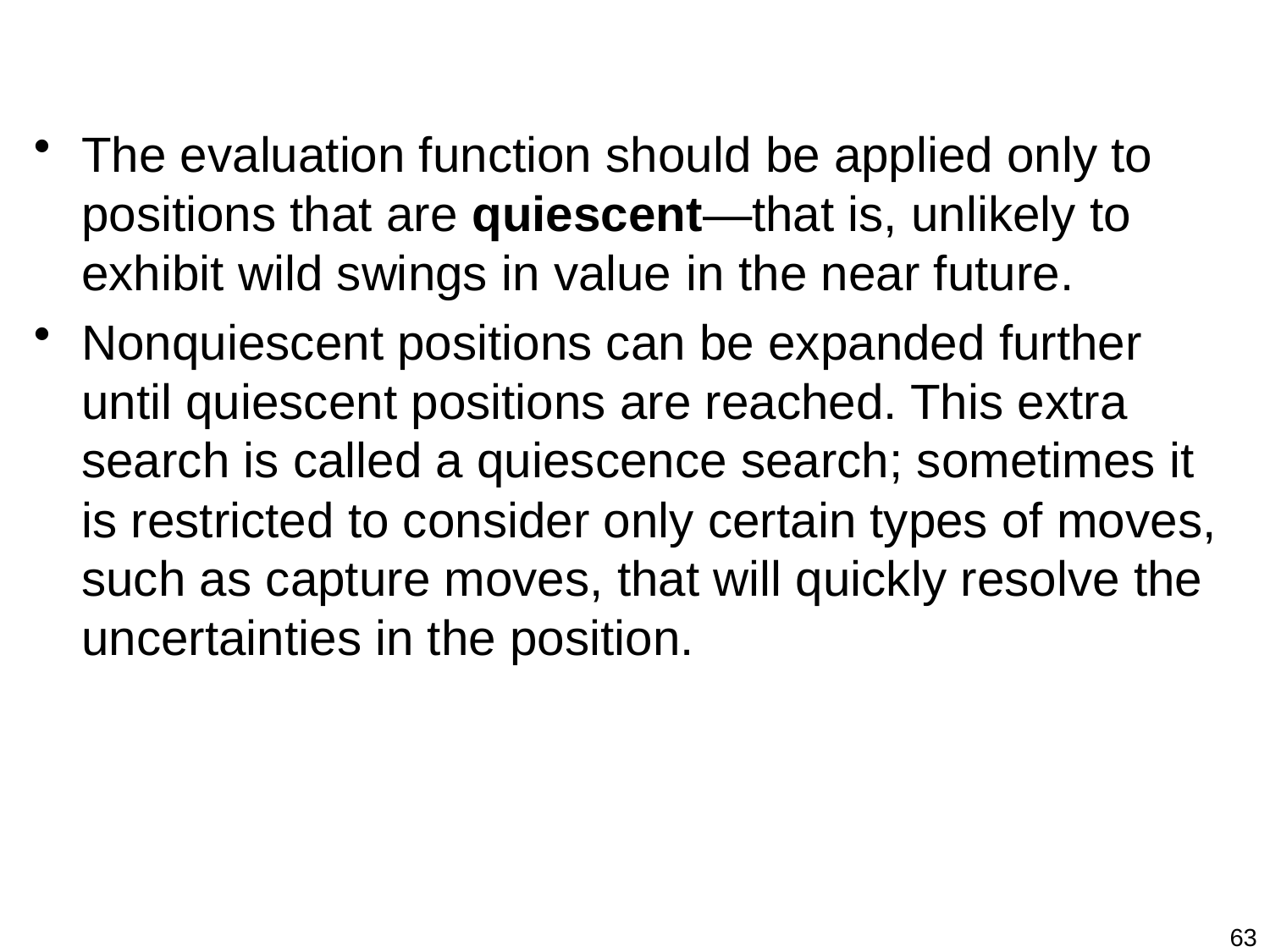

#
The evaluation function should be applied only to positions that are quiescent—that is, unlikely to exhibit wild swings in value in the near future.
Nonquiescent positions can be expanded further until quiescent positions are reached. This extra search is called a quiescence search; sometimes it is restricted to consider only certain types of moves, such as capture moves, that will quickly resolve the uncertainties in the position.

63